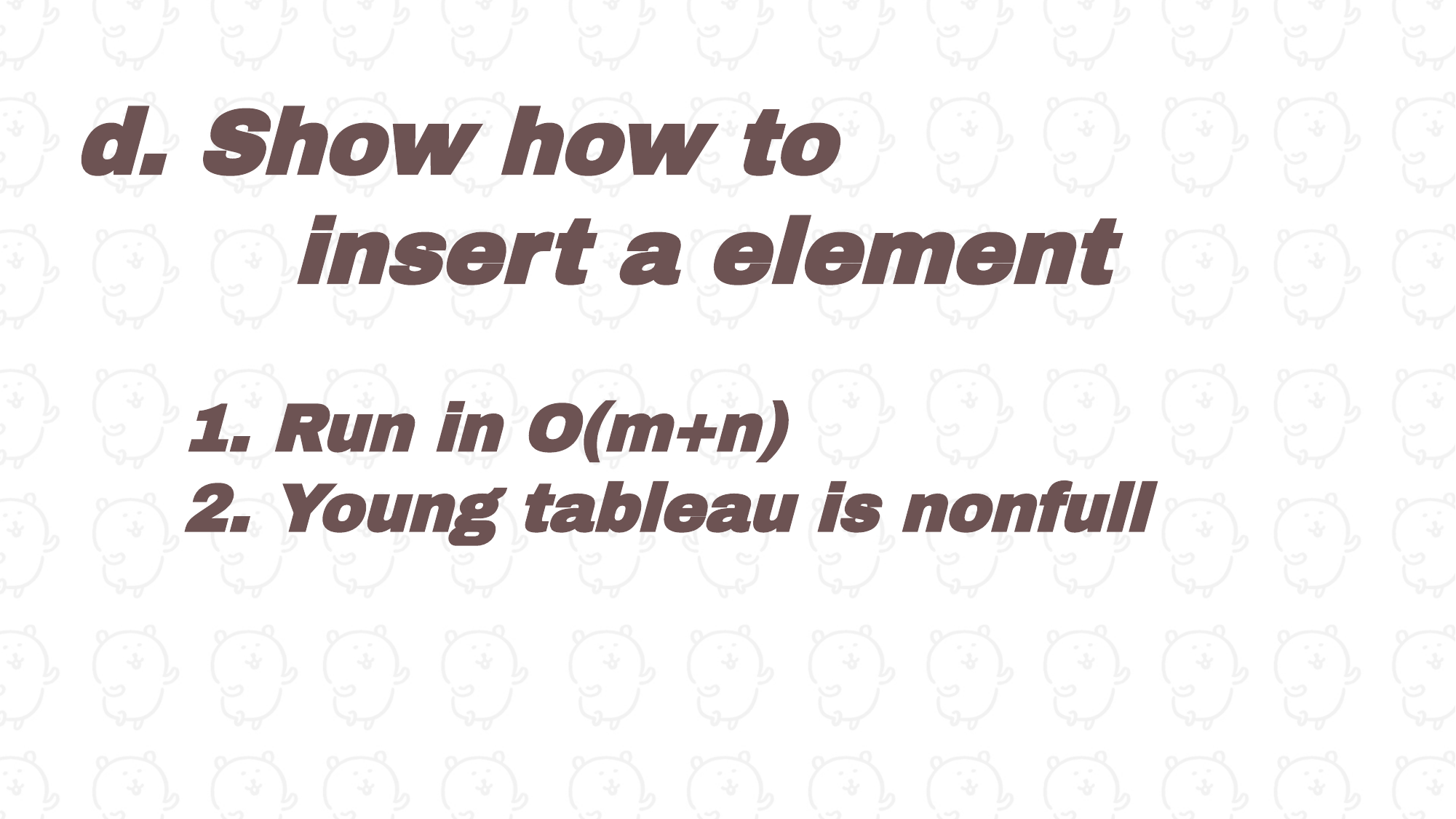

d. Show how to
		insert a element
Run in O(m+n)
Young tableau is nonfull